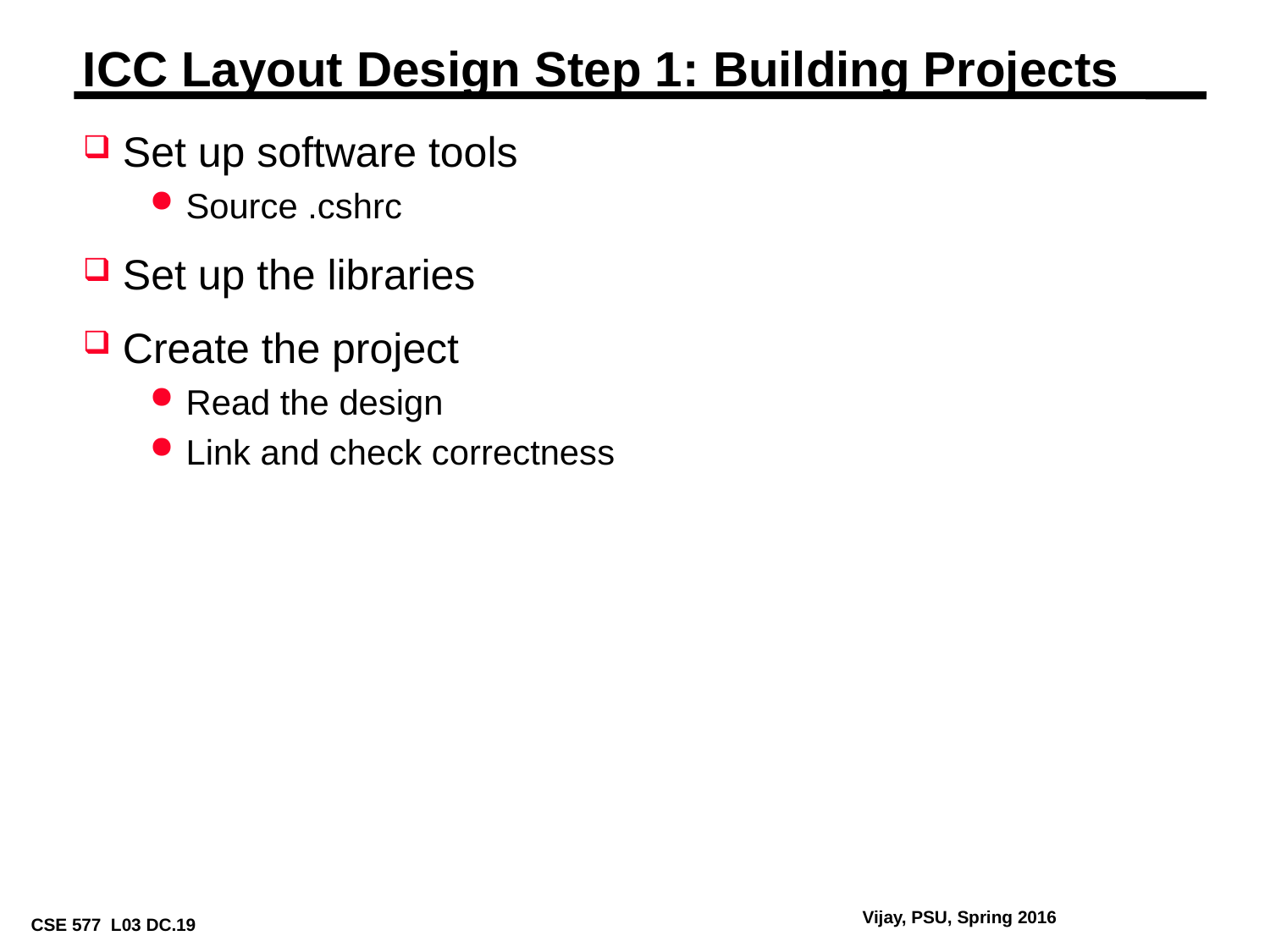

# ICC Layout Design Step 1: Building Projects
Set up software tools
Source .cshrc
Set up the libraries
Create the project
Read the design
Link and check correctness